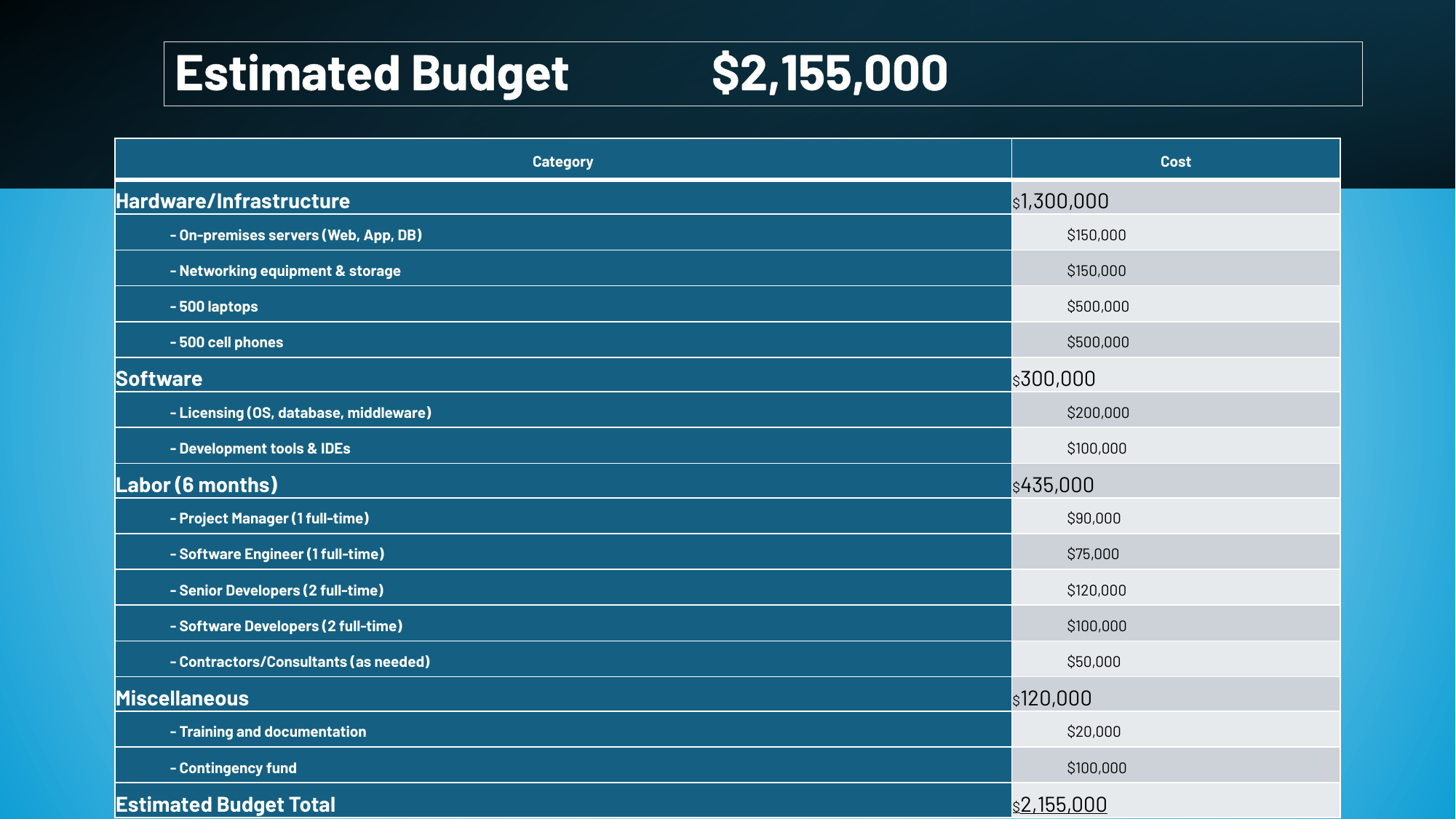

# Estimated Budget 		$2,155,000
| Category | Cost |
| --- | --- |
| Hardware/Infrastructure | $1,300,000 |
| - On-premises servers (Web, App, DB) | $150,000 |
| - Networking equipment & storage | $150,000 |
| - 500 laptops | $500,000 |
| - 500 cell phones | $500,000 |
| Software | $300,000 |
| - Licensing (OS, database, middleware) | $200,000 |
| - Development tools & IDEs | $100,000 |
| Labor (6 months) | $435,000 |
| - Project Manager (1 full-time) | $90,000 |
| - Software Engineer (1 full-time) | $75,000 |
| - Senior Developers (2 full-time) | $120,000 |
| - Software Developers (2 full-time) | $100,000 |
| - Contractors/Consultants (as needed) | $50,000 |
| Miscellaneous | $120,000 |
| - Training and documentation | $20,000 |
| - Contingency fund | $100,000 |
| Estimated Budget Total | $2,155,000 |